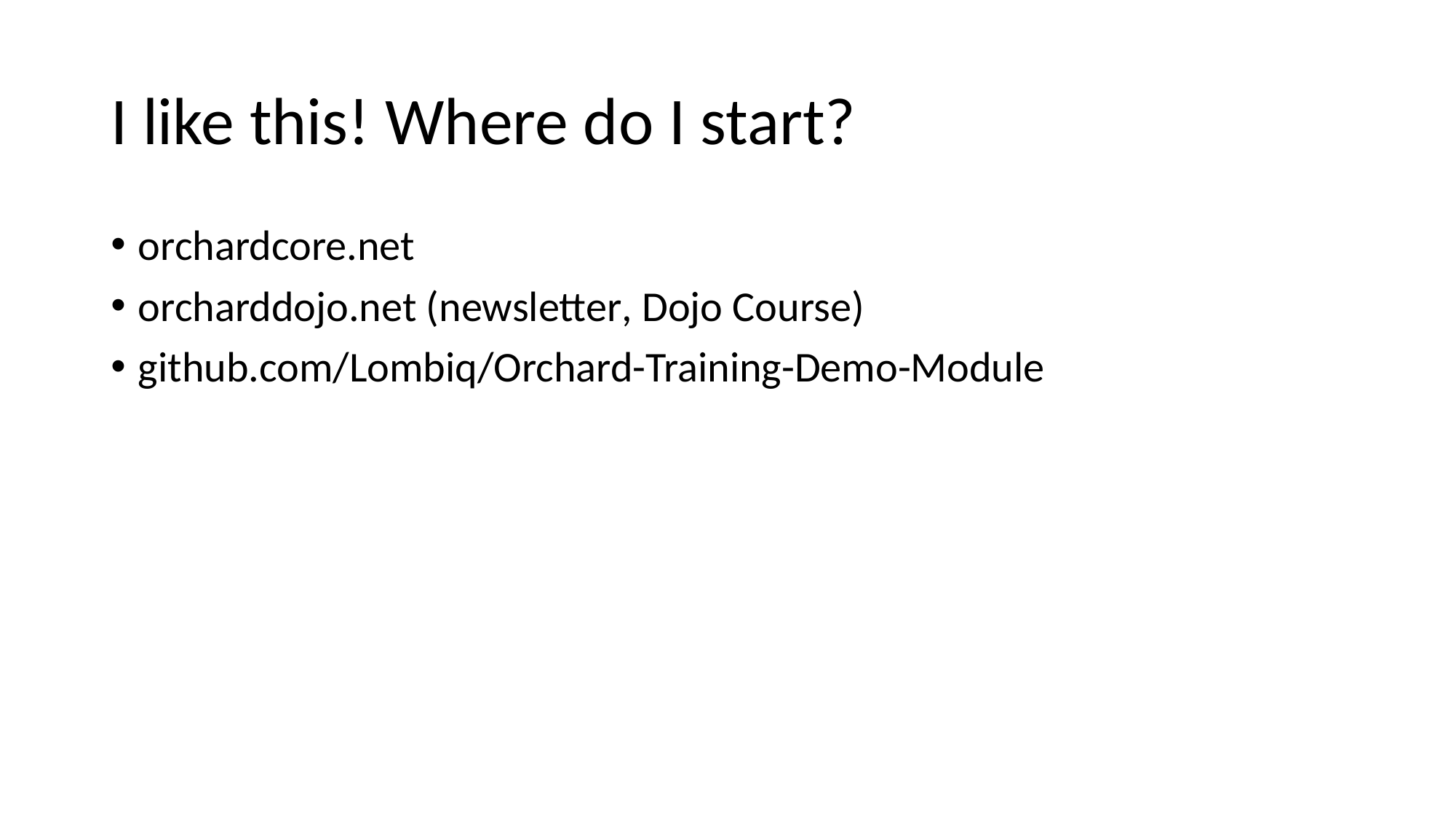

# I like this! Where do I start?
orchardcore.net
orcharddojo.net (newsletter, Dojo Course)
github.com/Lombiq/Orchard-Training-Demo-Module